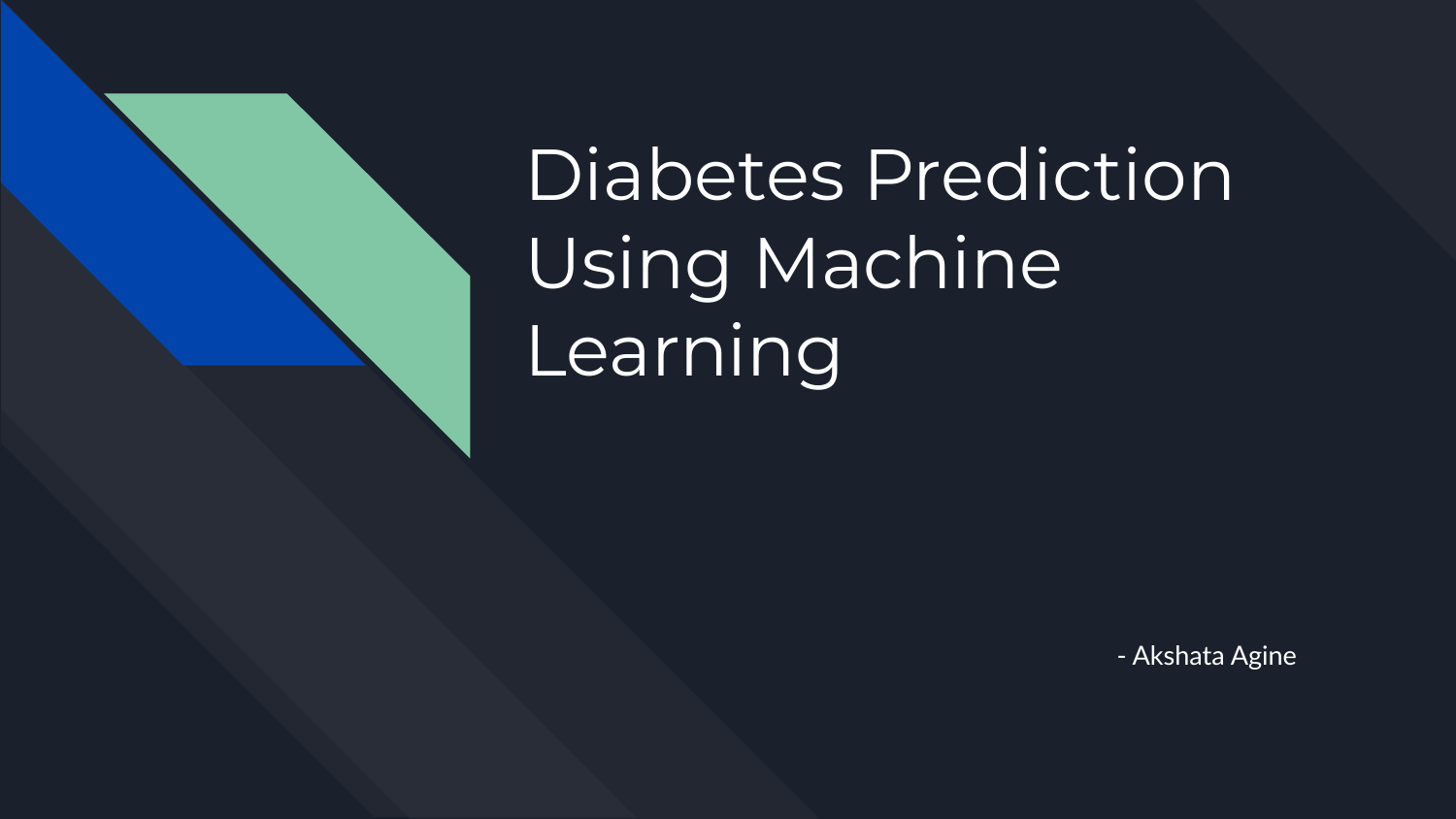

# Diabetes Prediction Using Machine Learning
- Akshata Agine